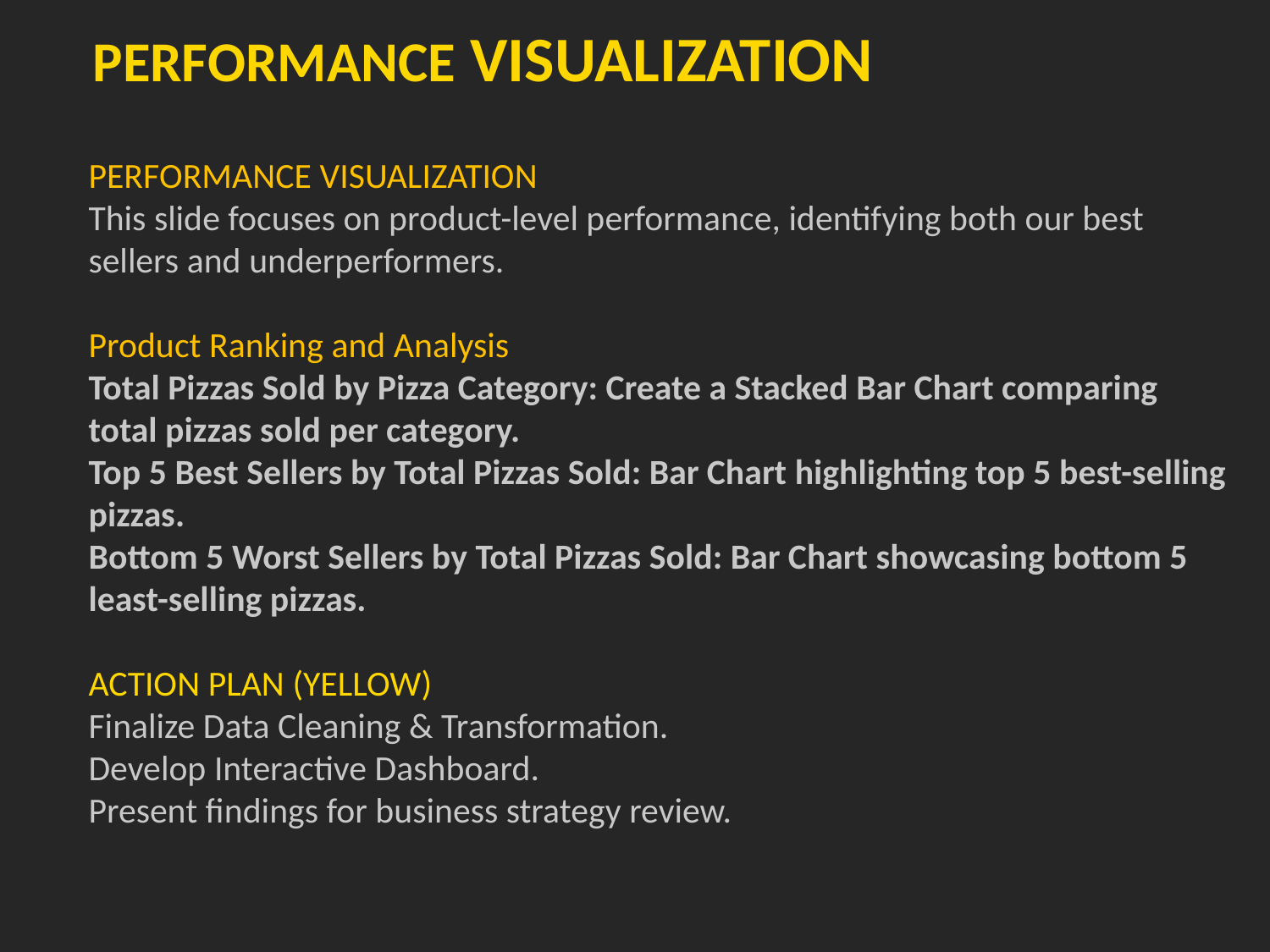

PERFORMANCE VISUALIZATION

PERFORMANCE VISUALIZATION
This slide focuses on product-level performance, identifying both our best sellers and underperformers.

Product Ranking and Analysis
Total Pizzas Sold by Pizza Category: Create a Stacked Bar Chart comparing total pizzas sold per category.
Top 5 Best Sellers by Total Pizzas Sold: Bar Chart highlighting top 5 best-selling pizzas.
Bottom 5 Worst Sellers by Total Pizzas Sold: Bar Chart showcasing bottom 5 least-selling pizzas.

ACTION PLAN (YELLOW)
Finalize Data Cleaning & Transformation.
Develop Interactive Dashboard.
Present findings for business strategy review.